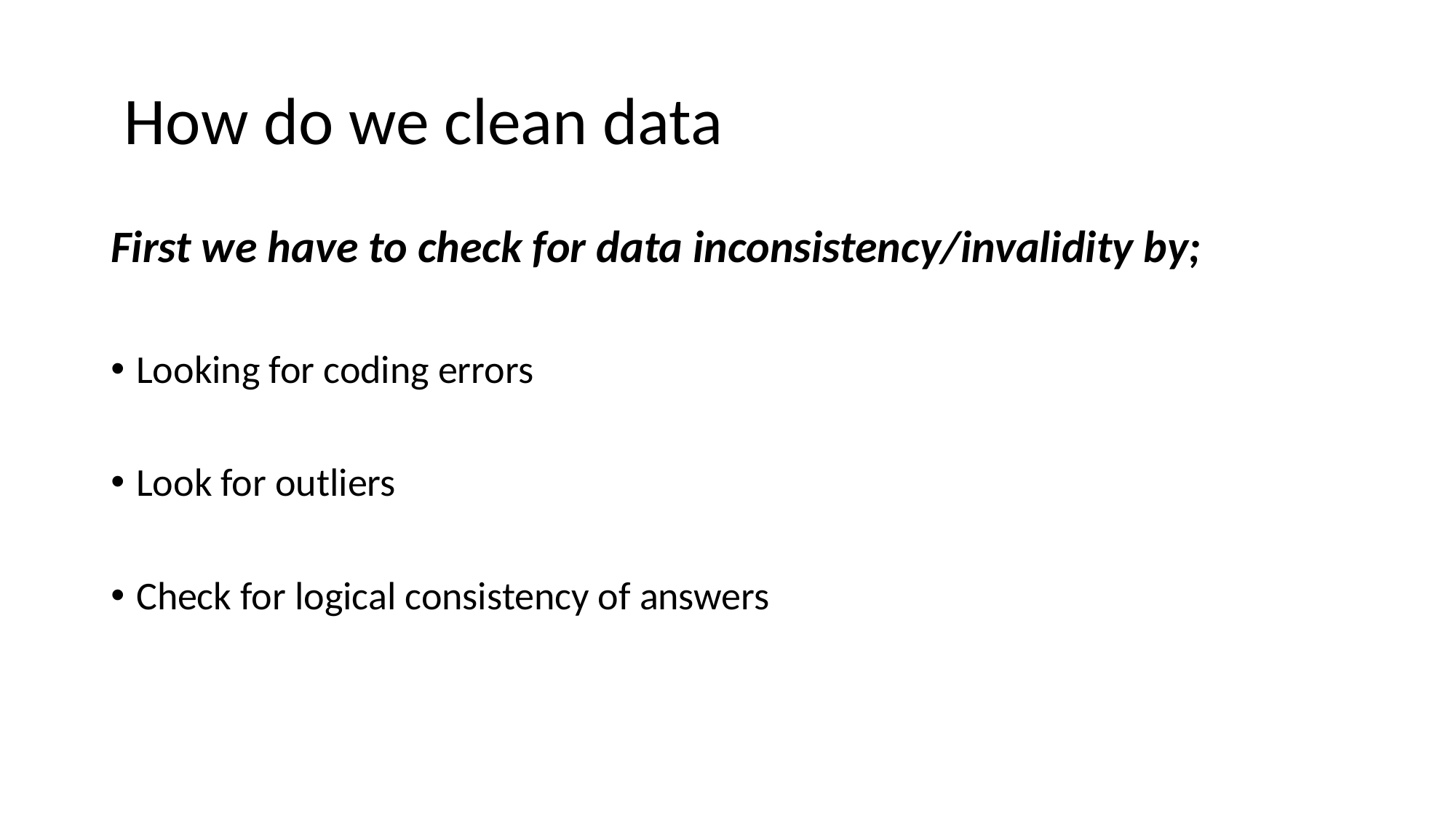

# How do we clean data
First we have to check for data inconsistency/invalidity by;

Looking for coding errors

Look for outliers

Check for logical consistency of answers